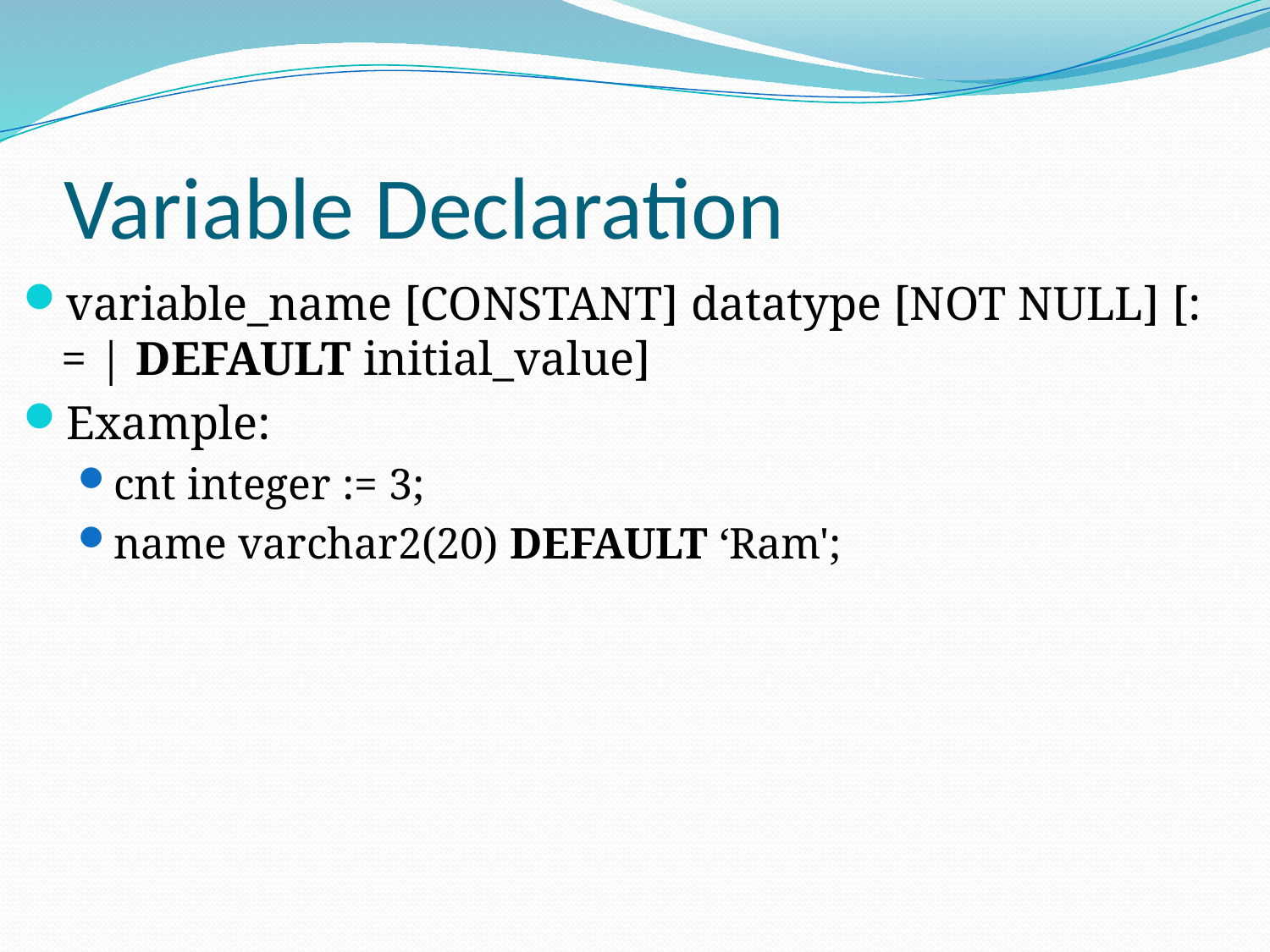

# Variable Declaration
variable_name [CONSTANT] datatype [NOT NULL] [:= | DEFAULT initial_value]
Example:
cnt integer := 3;
name varchar2(20) DEFAULT ‘Ram';